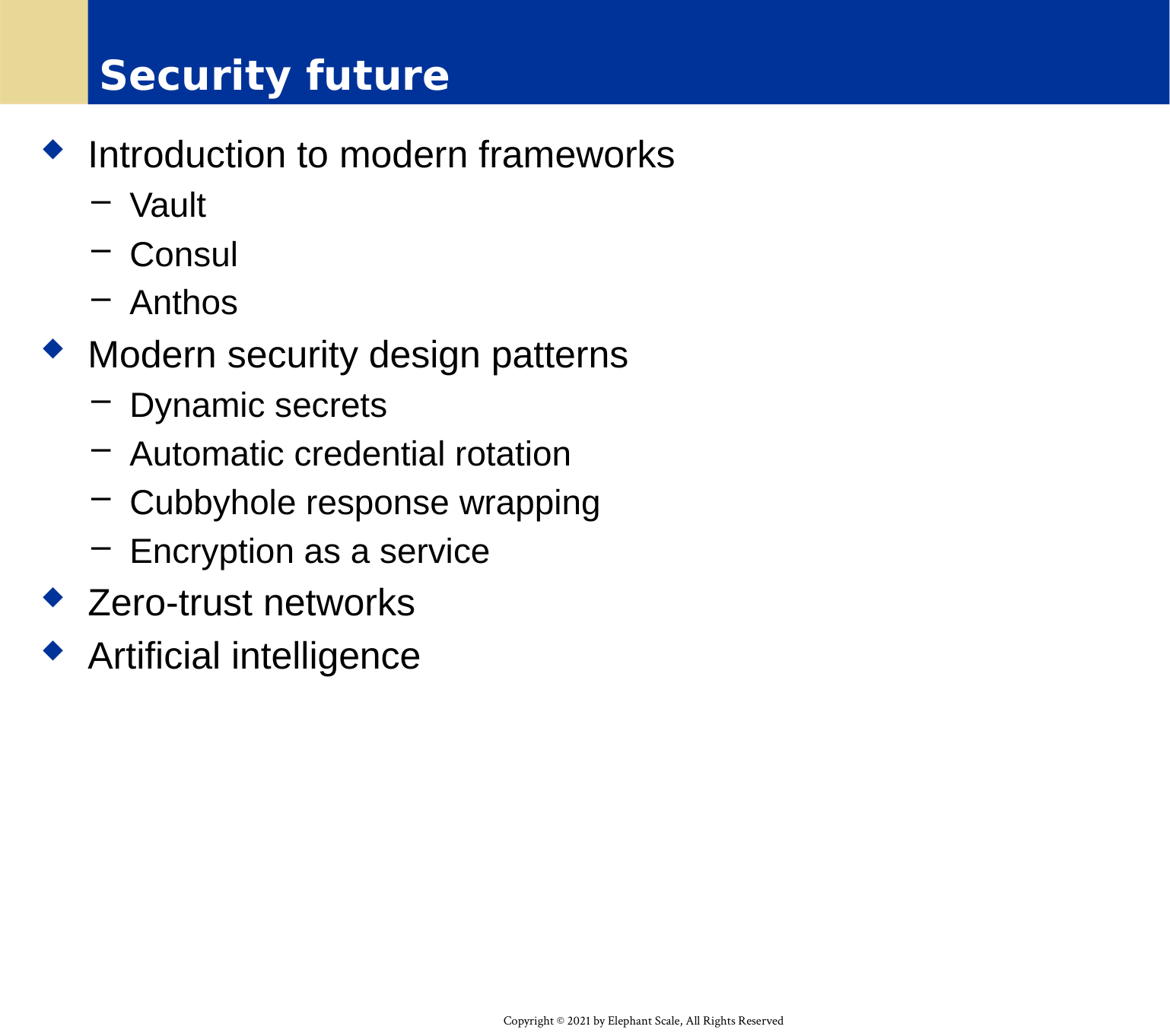

# Security future
 Introduction to modern frameworks
 Vault
 Consul
 Anthos
 Modern security design patterns
 Dynamic secrets
 Automatic credential rotation
 Cubbyhole response wrapping
 Encryption as a service
 Zero-trust networks
 Artificial intelligence
Copyright © 2021 by Elephant Scale, All Rights Reserved